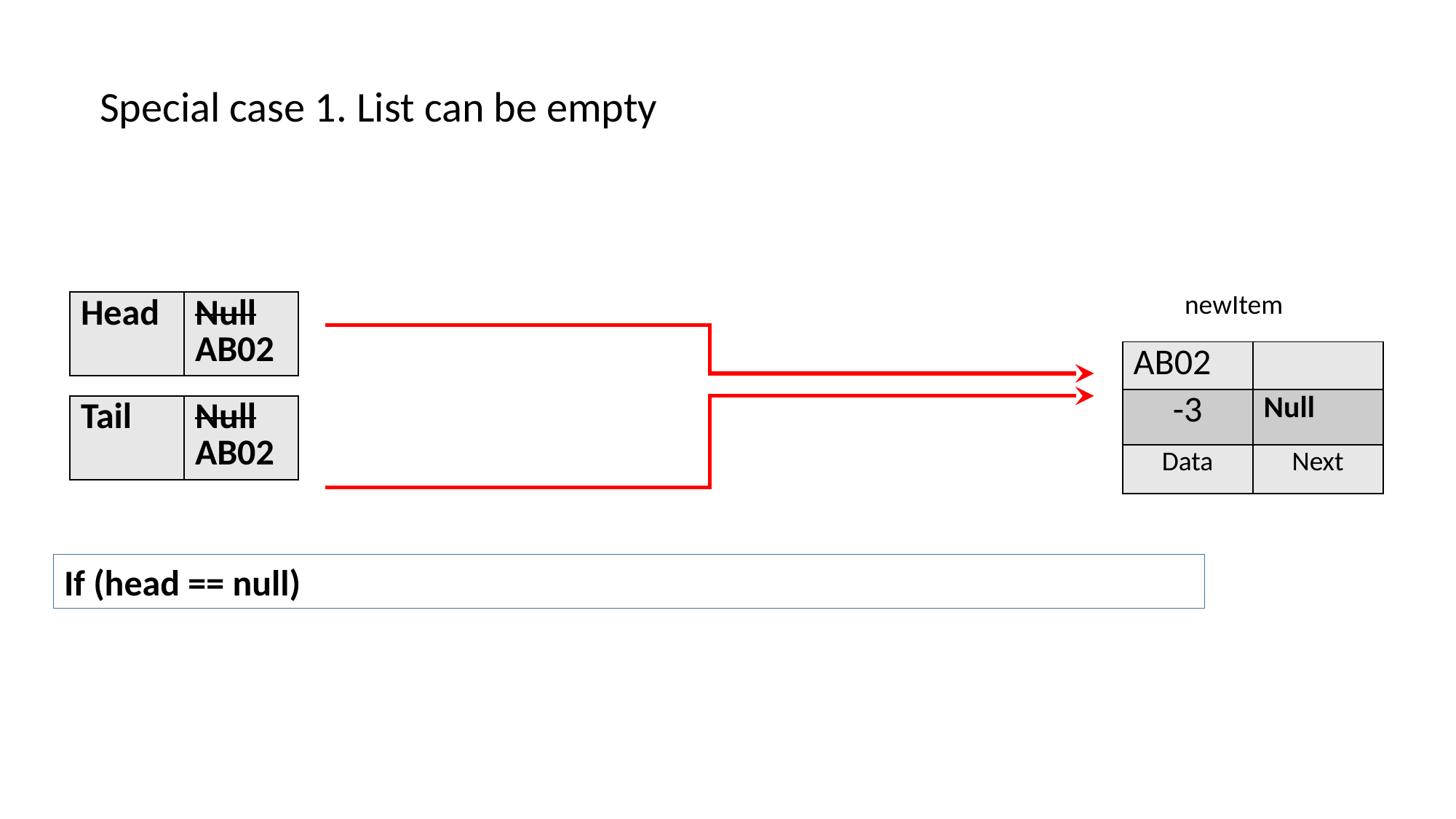

Special case 1. List can be empty
newItem
| Head | Null AB02 |
| --- | --- |
| AB02 |  |
| --- | --- |
| -3 | Null |
| Data | Next |
| Tail | Null AB02 |
| --- | --- |
If (head == null)